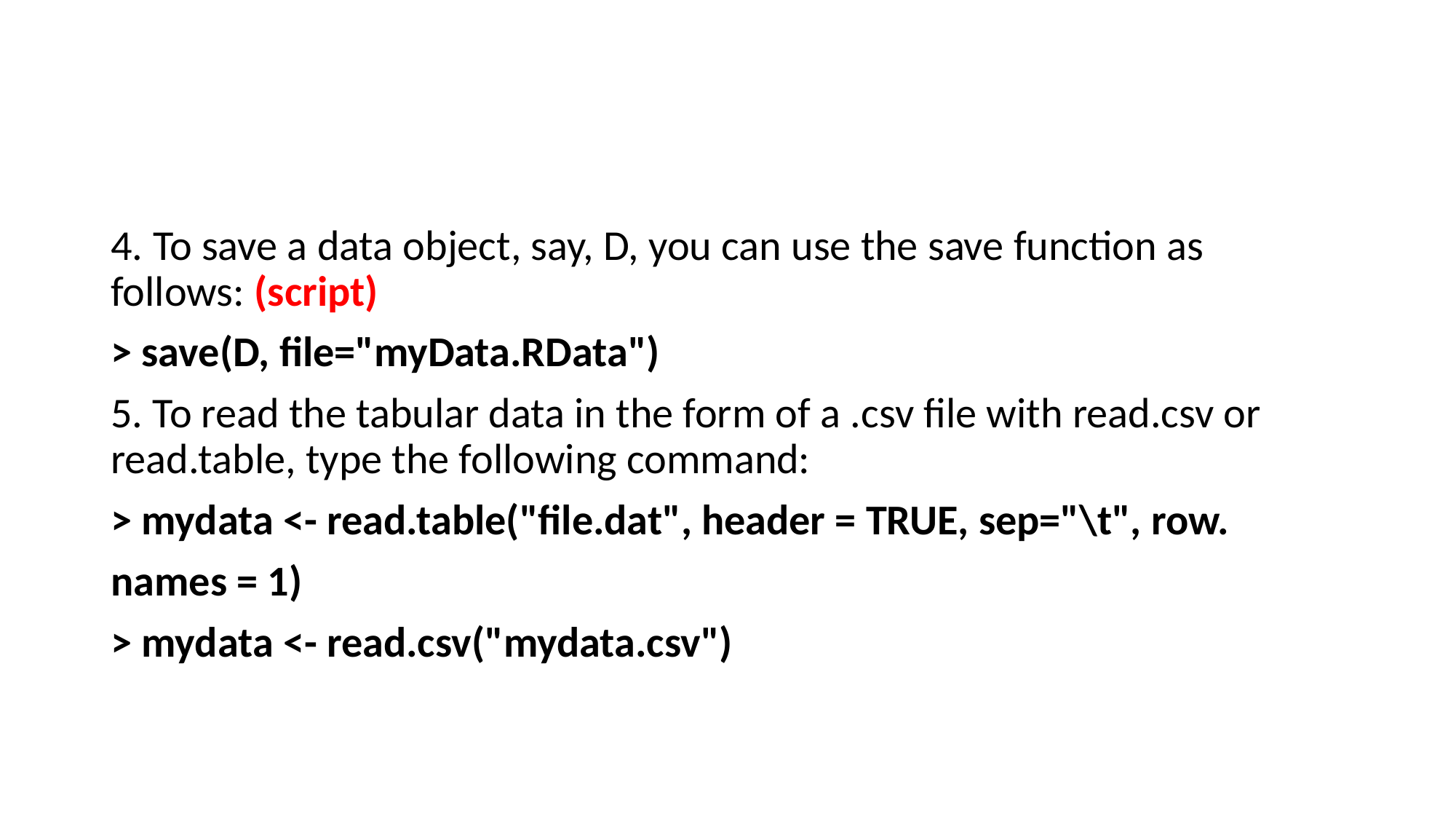

#
4. To save a data object, say, D, you can use the save function as follows: (script)
> save(D, file="myData.RData")
5. To read the tabular data in the form of a .csv file with read.csv or read.table, type the following command:
> mydata <- read.table("file.dat", header = TRUE, sep="\t", row.
names = 1)
> mydata <- read.csv("mydata.csv")